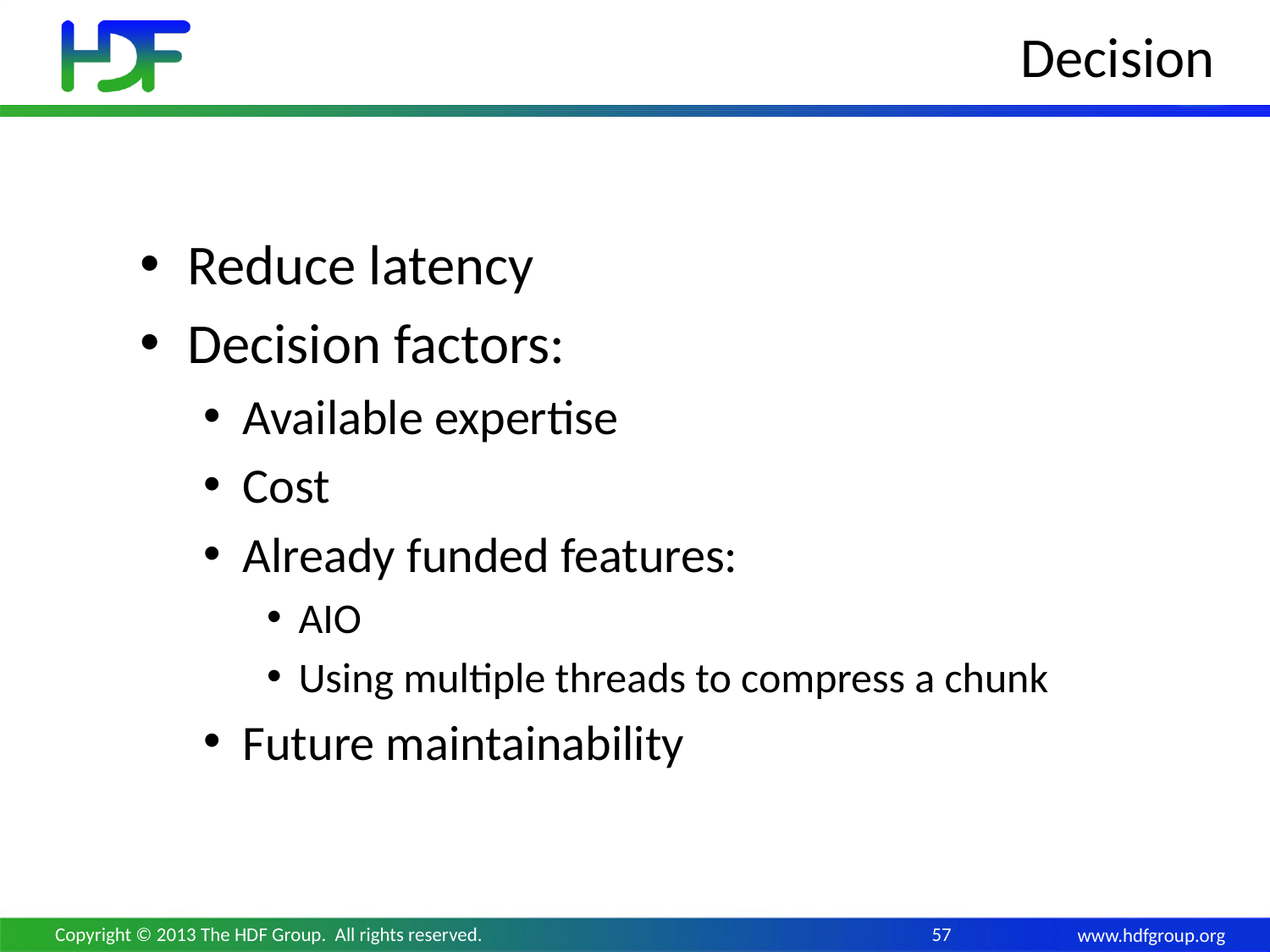

# Decision
Reduce latency
Decision factors:
Available expertise
Cost
Already funded features:
AIO
Using multiple threads to compress a chunk
Future maintainability

Copyright © 2013 The HDF Group.  All rights reserved.
57